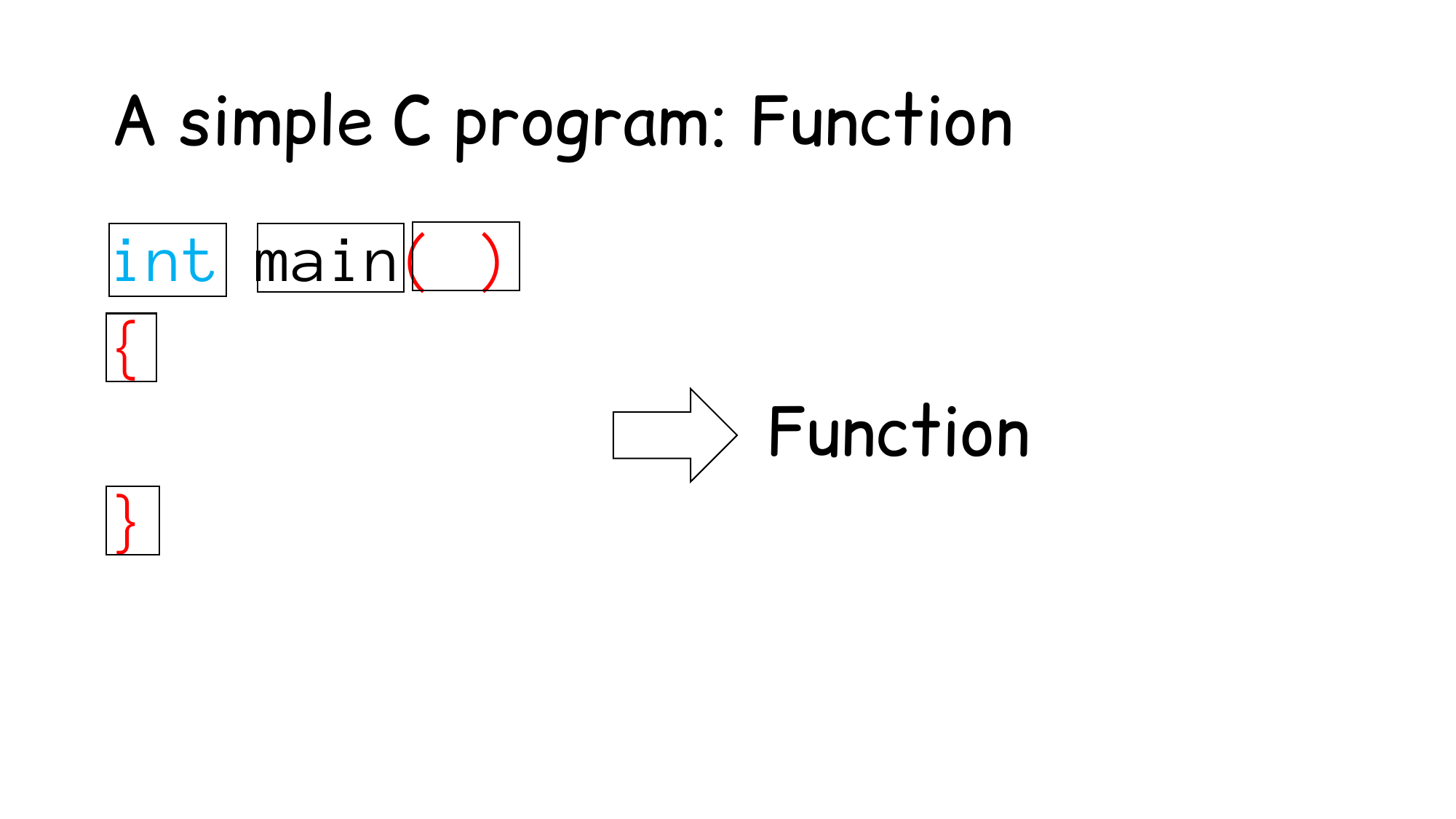

# A simple C program: Function
int main( )
{
                  Function
}